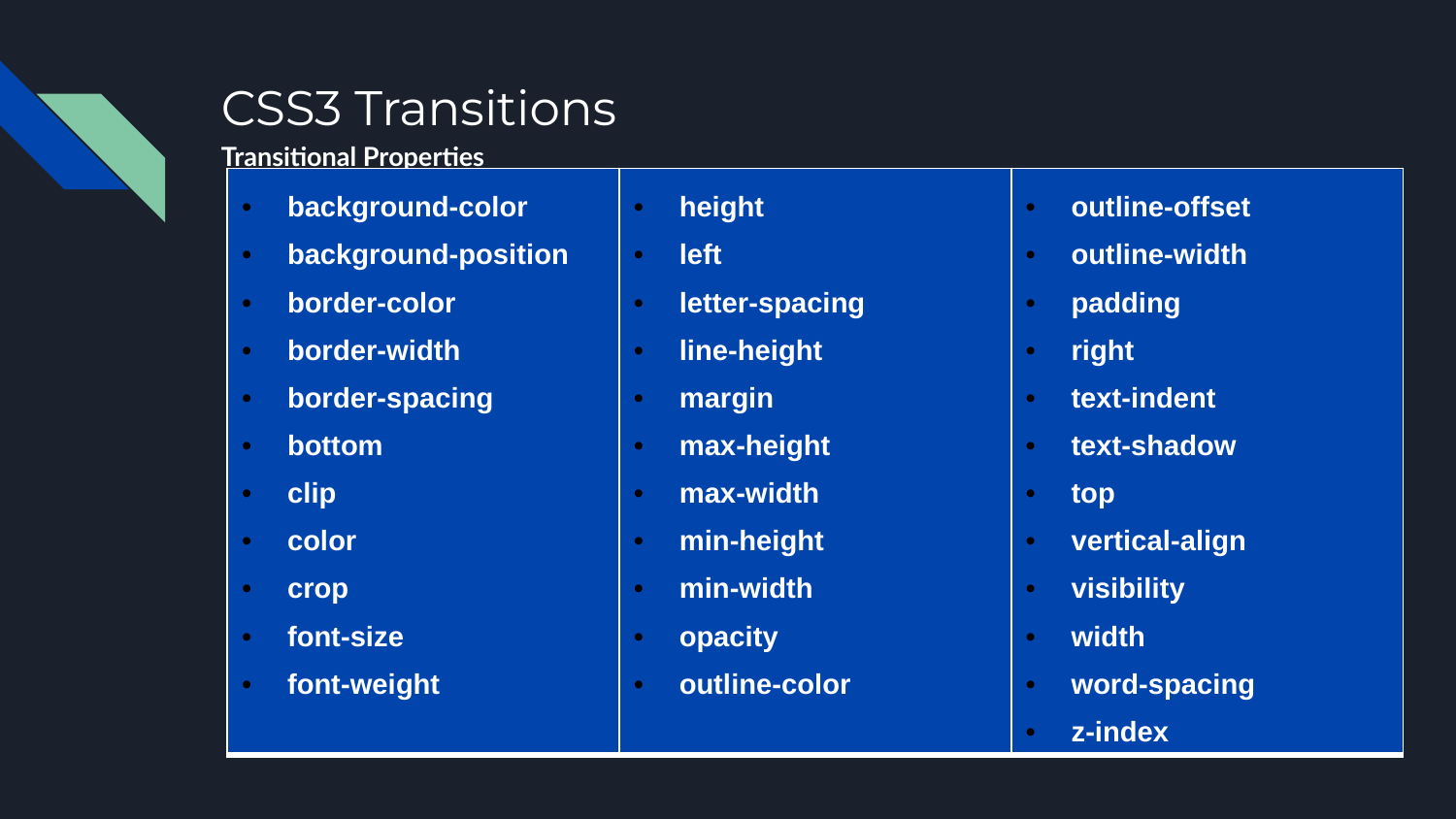

# CSS3 Transitions
Transitional Properties

| background-color background-position border-color border-width border-spacing bottom clip color crop font-size font-weight | height left letter-spacing line-height margin max-height max-width min-height min-width opacity outline-color | outline-offset outline-width padding right text-indent text-shadow top vertical-align visibility width word-spacing z-index |
| --- | --- | --- |